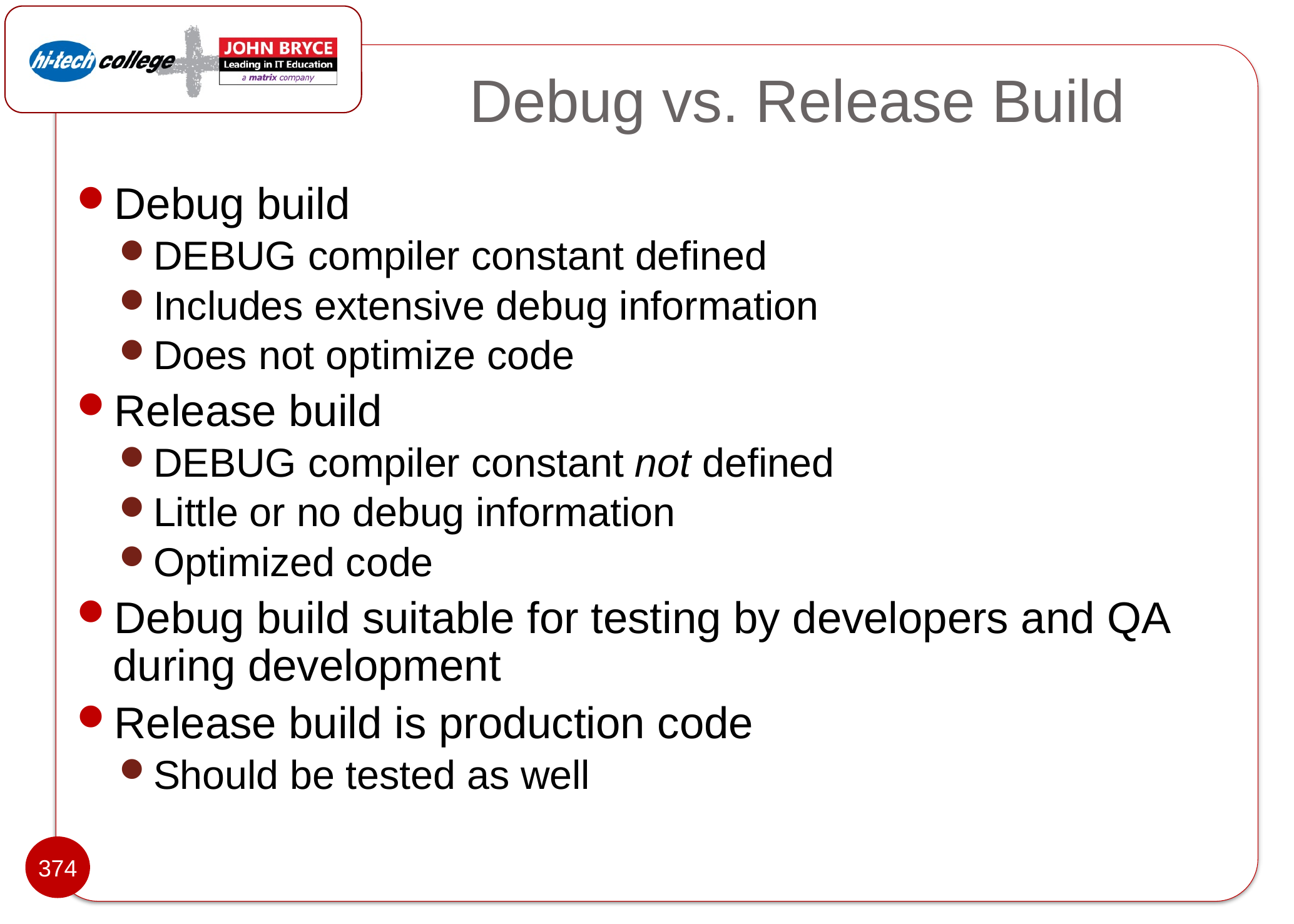

# Debug vs. Release Build
Debug build
DEBUG compiler constant defined
Includes extensive debug information
Does not optimize code
Release build
DEBUG compiler constant not defined
Little or no debug information
Optimized code
Debug build suitable for testing by developers and QA during development
Release build is production code
Should be tested as well
374